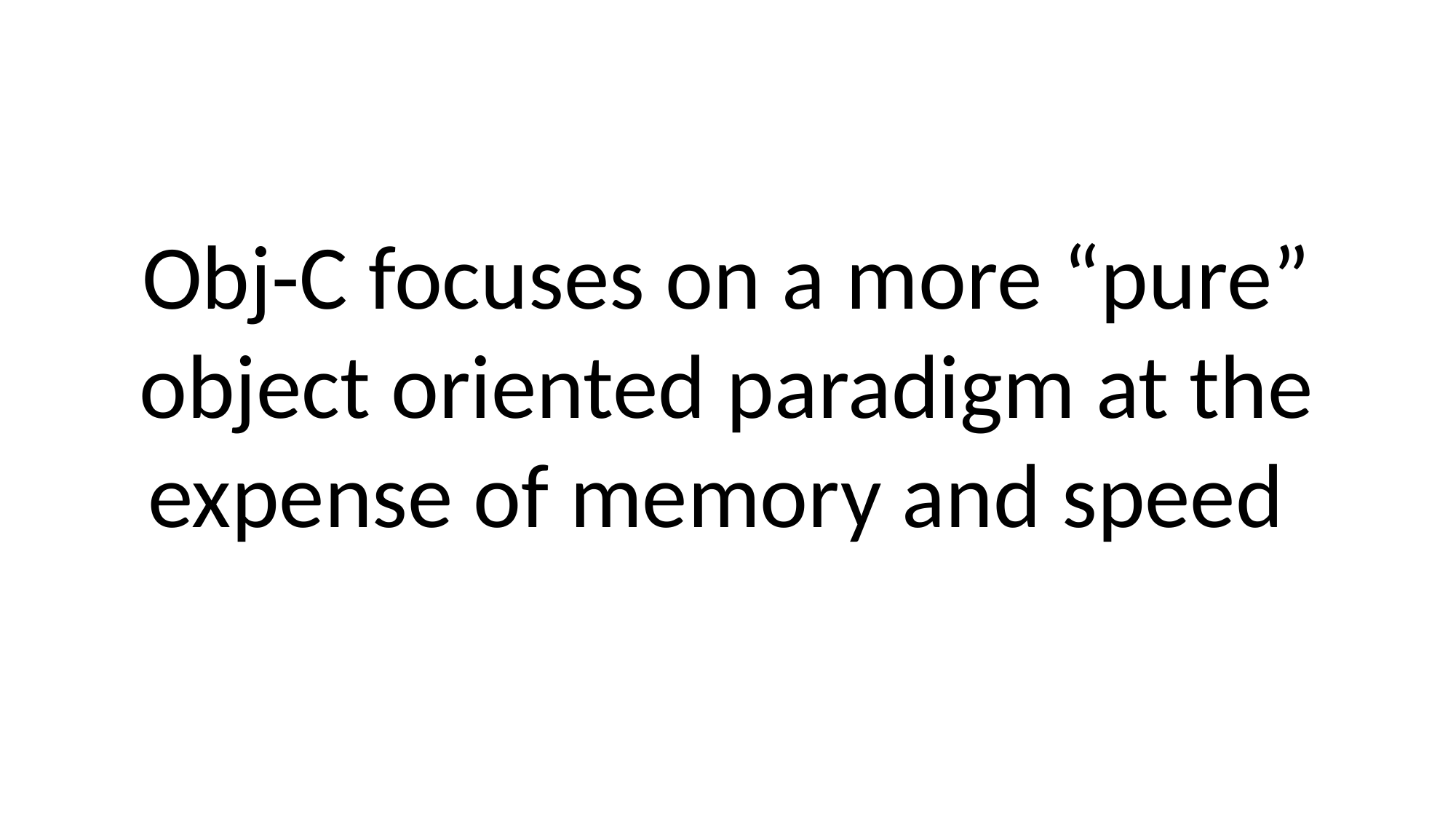

Obj-C focuses on a more “pure” object oriented paradigm at the expense of memory and speed